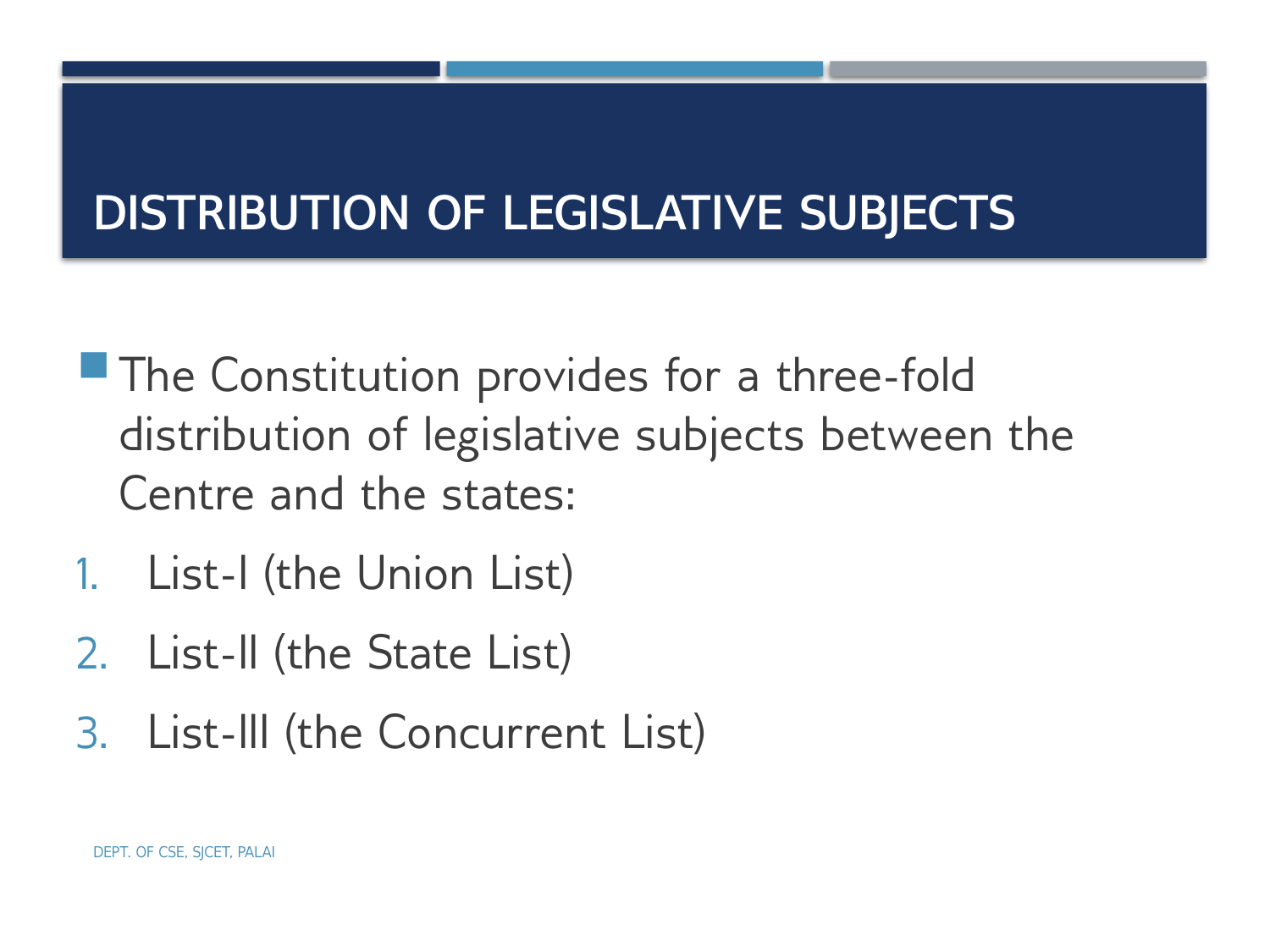

# Distribution of Legislative Subjects
The Constitution provides for a three-fold distribution of legislative subjects between the Centre and the states:
List-I (the Union List)
List-II (the State List)
List-III (the Concurrent List)
Dept. of CSE, SJCET, Palai